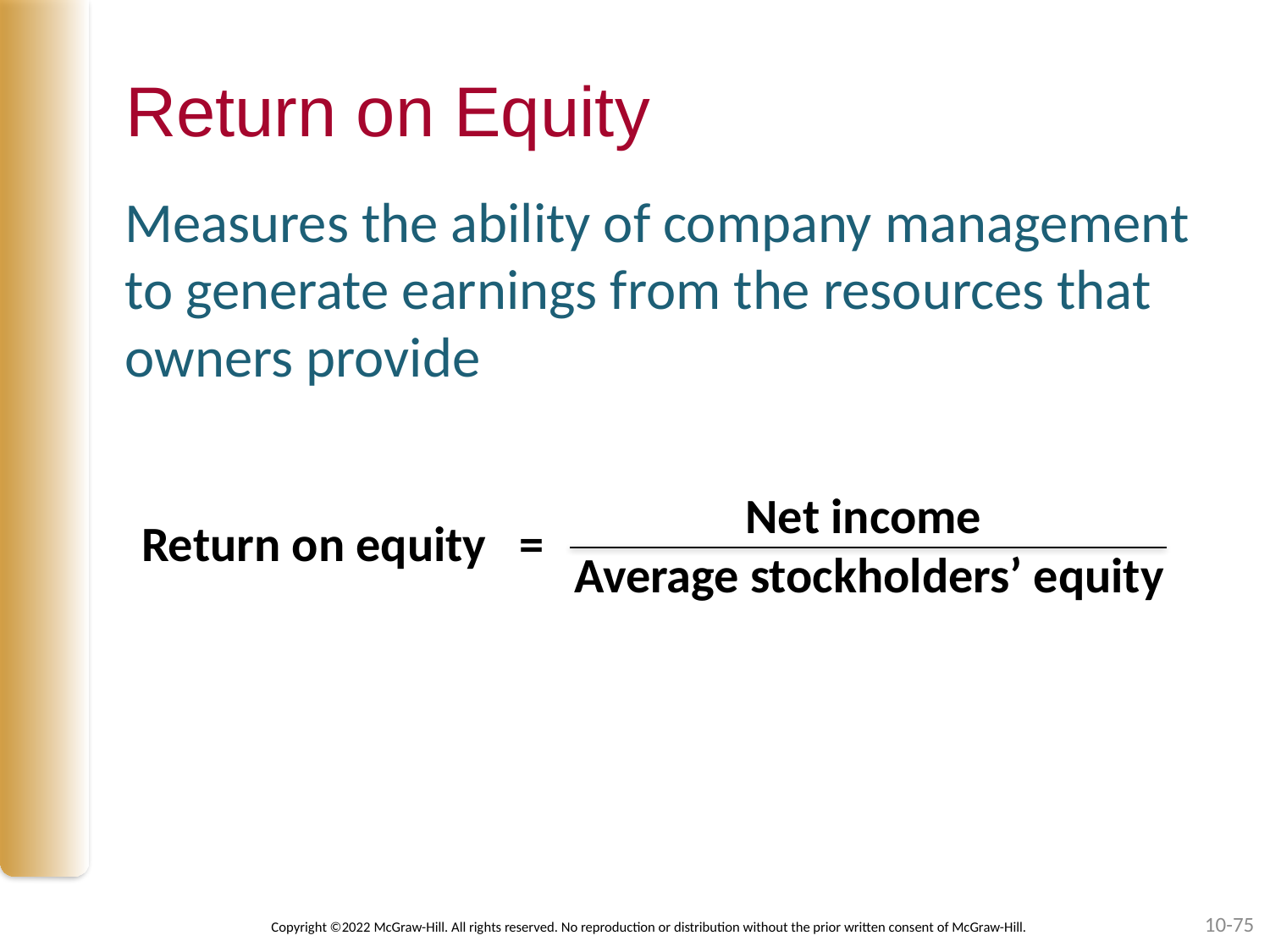

# Return on Equity
Measures the ability of company management to generate earnings from the resources that owners provide
Net income
 Average stockholders’ equity
Return on equity   =
10-75
Copyright ©2022 McGraw-Hill. All rights reserved. No reproduction or distribution without the prior written consent of McGraw-Hill.